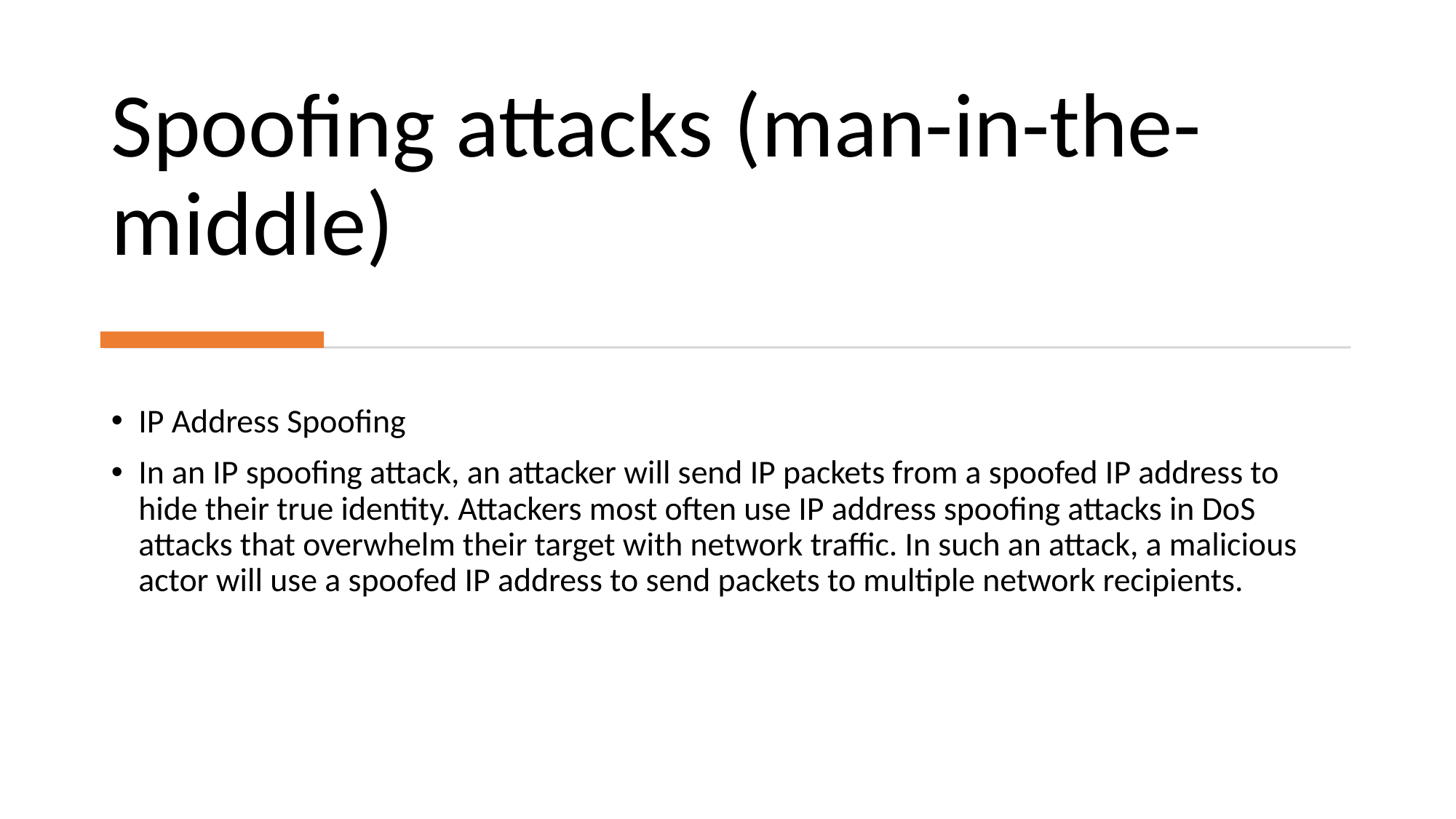

# Spoofing attacks (man-in-the-middle)

IP Address Spoofing
In an IP spoofing attack, an attacker will send IP packets from a spoofed IP address to hide their true identity. Attackers most often use IP address spoofing attacks in DoS attacks that overwhelm their target with network traffic. In such an attack, a malicious actor will use a spoofed IP address to send packets to multiple network recipients.